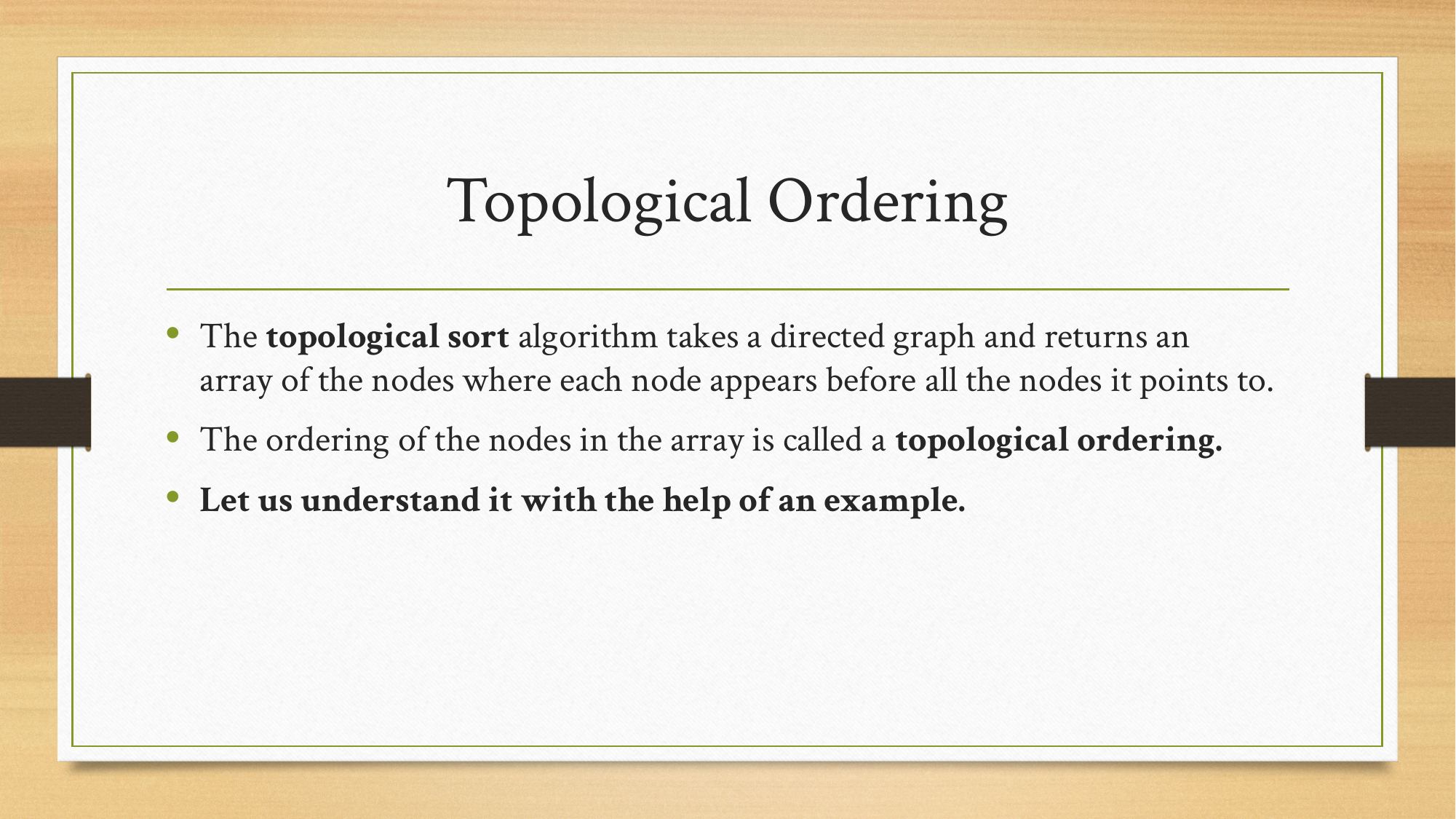

# Topological Ordering
The topological sort algorithm takes a directed graph and returns an array of the nodes where each node appears before all the nodes it points to.
The ordering of the nodes in the array is called a topological ordering.
Let us understand it with the help of an example.